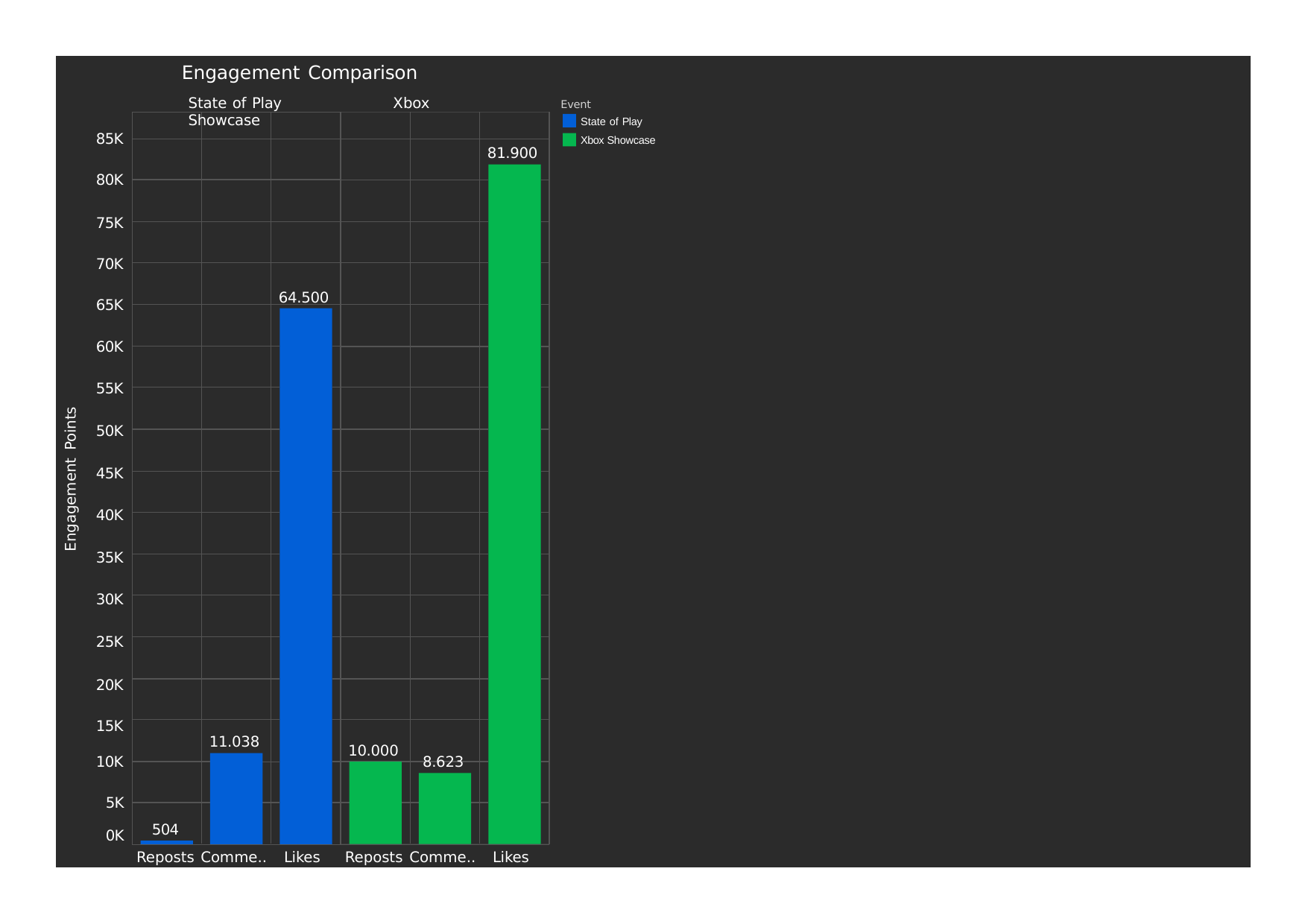

Engagement Comparison
State of Play	Xbox Showcase

Event
State of Play
Xbox Showcase

85K

81.900
80K

75K

70K
64.500
65K
60K

55K

50K

45K

40K

35K

30K

25K

20K

15K
Engagement Points
11.038
10.000
10K
8.623
5K
0K
504
Reposts Comme..  Likes
Reposts Comme..  Likes